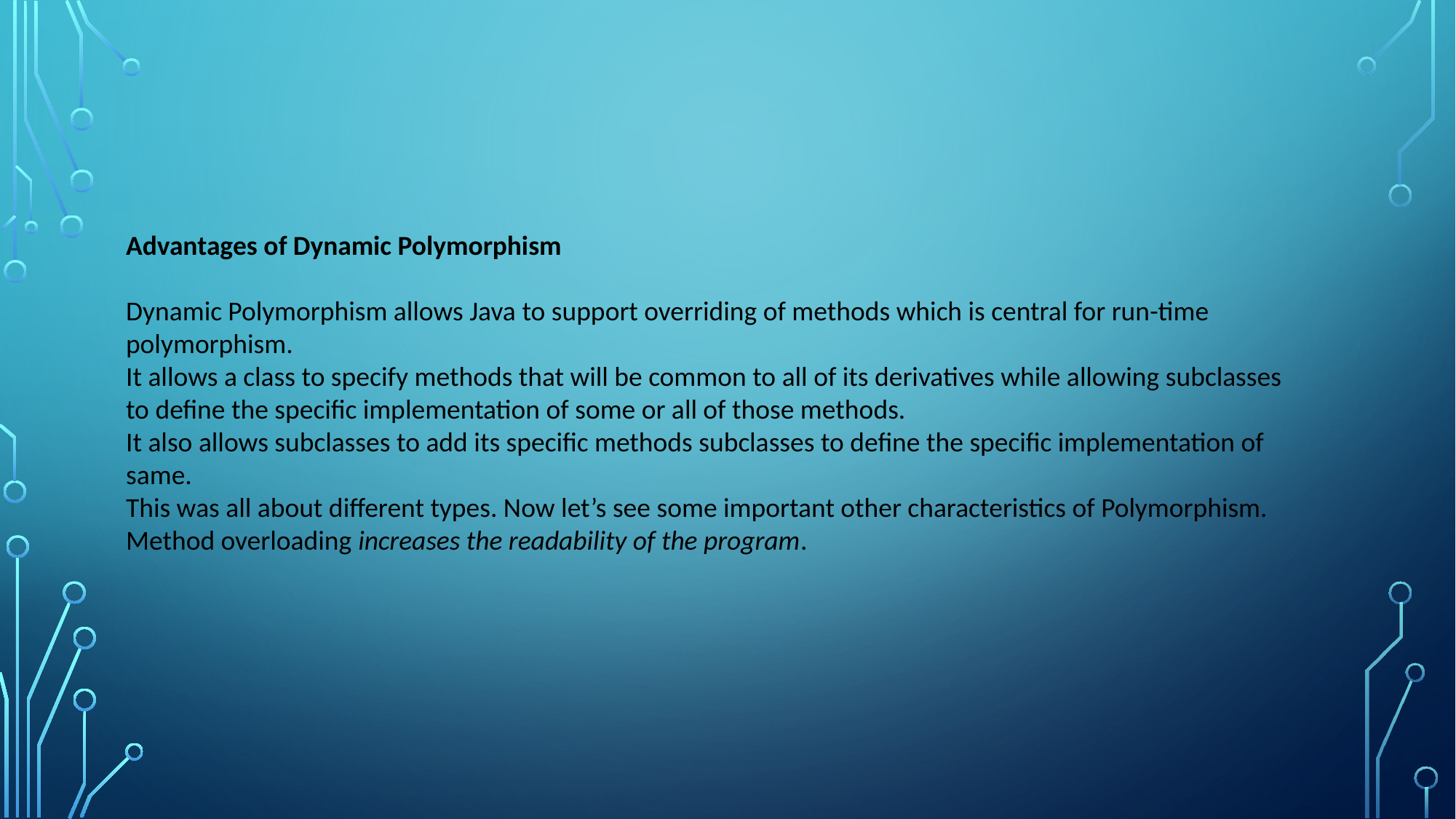

Advantages of Dynamic Polymorphism

Dynamic Polymorphism allows Java to support overriding of methods which is central for run-time polymorphism.
It allows a class to specify methods that will be common to all of its derivatives while allowing subclasses to define the specific implementation of some or all of those methods.
It also allows subclasses to add its specific methods subclasses to define the specific implementation of same.
This was all about different types. Now let’s see some important other characteristics of Polymorphism.
Method overloading increases the readability of the program.